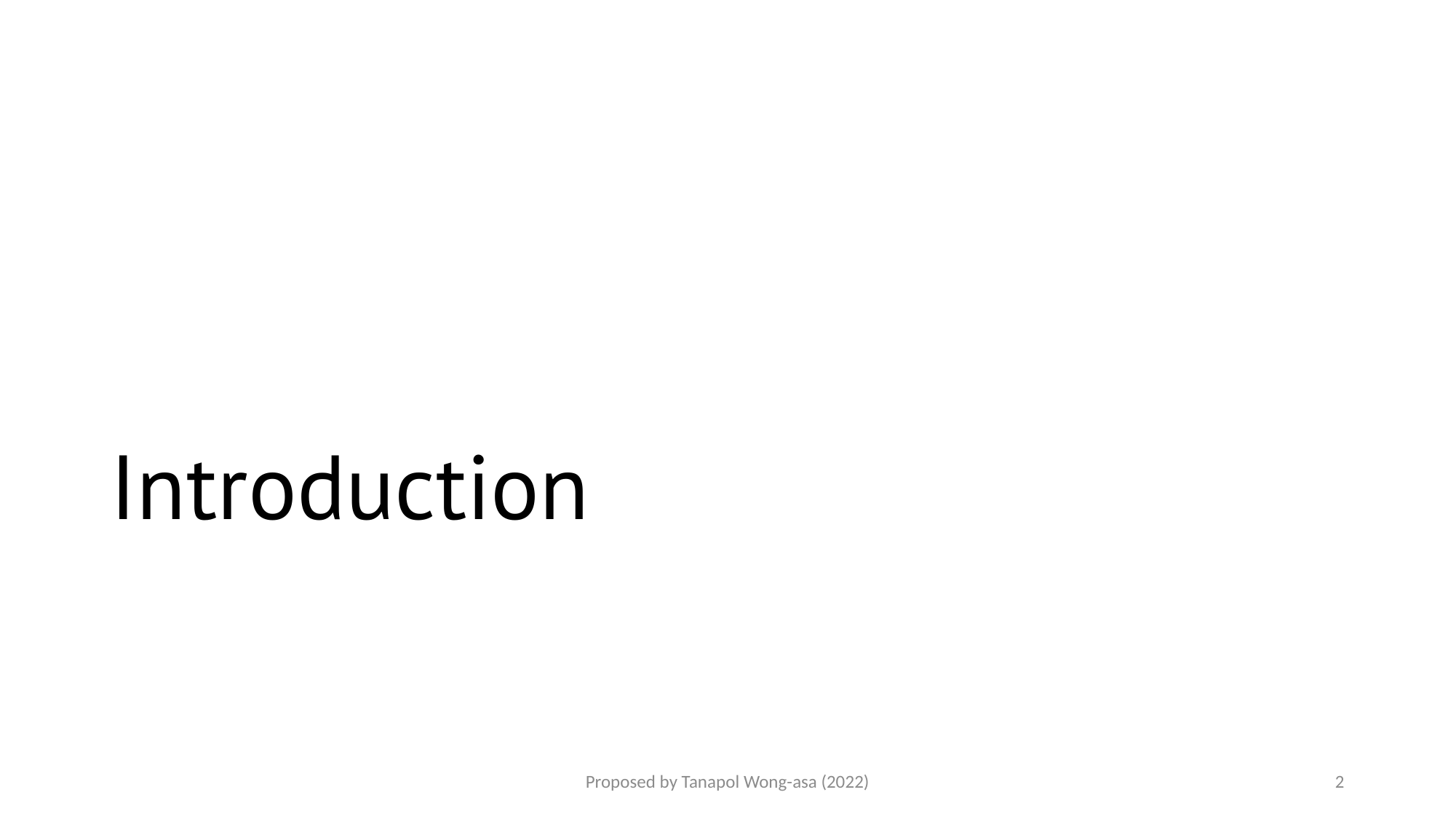

# Introduction
Proposed by Tanapol Wong-asa (2022)
2